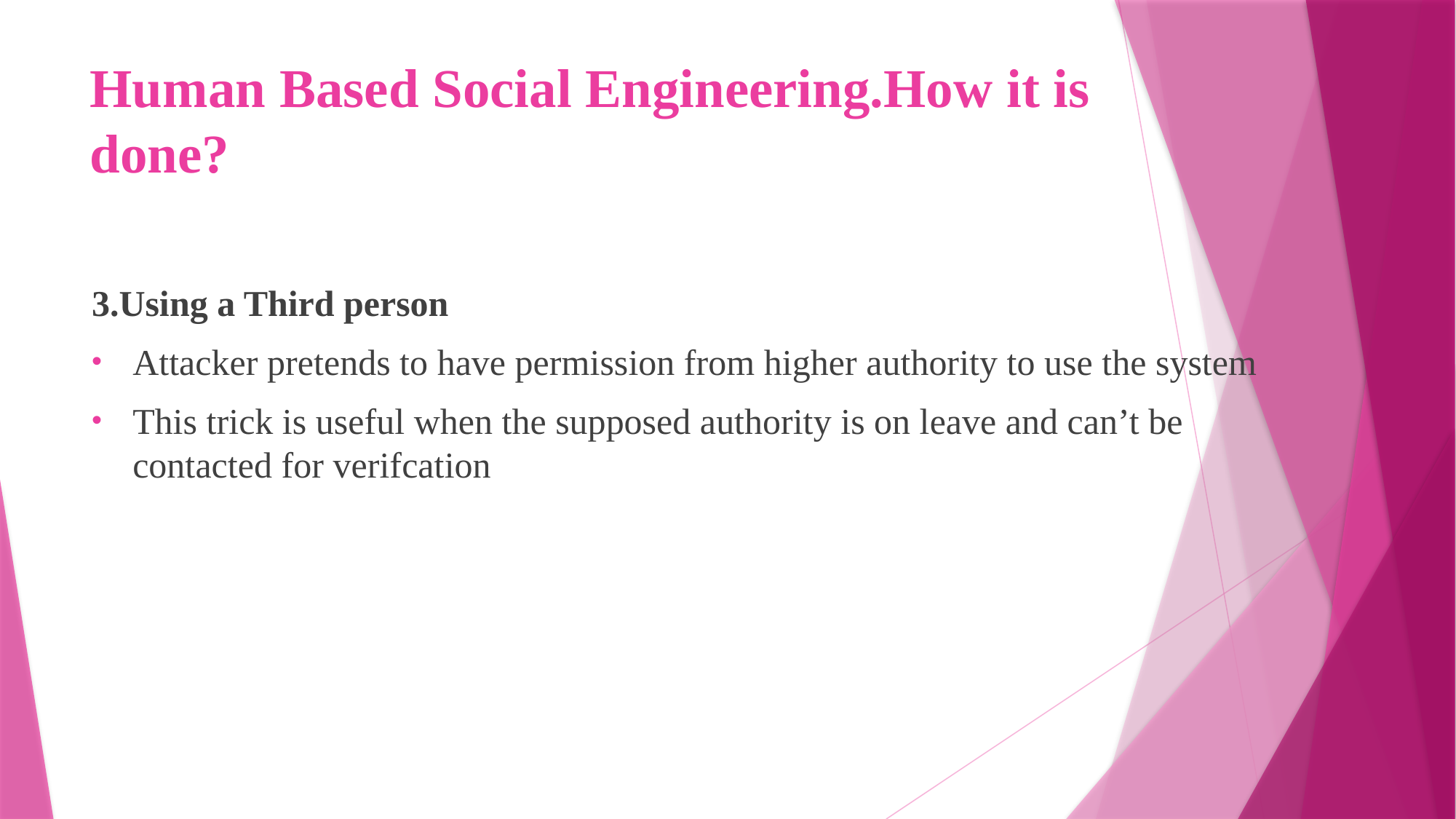

# Human Based Social Engineering.How it is done?
3.Using a Third person
Attacker pretends to have permission from higher authority to use the system
This trick is useful when the supposed authority is on leave and can’t be contacted for verifcation